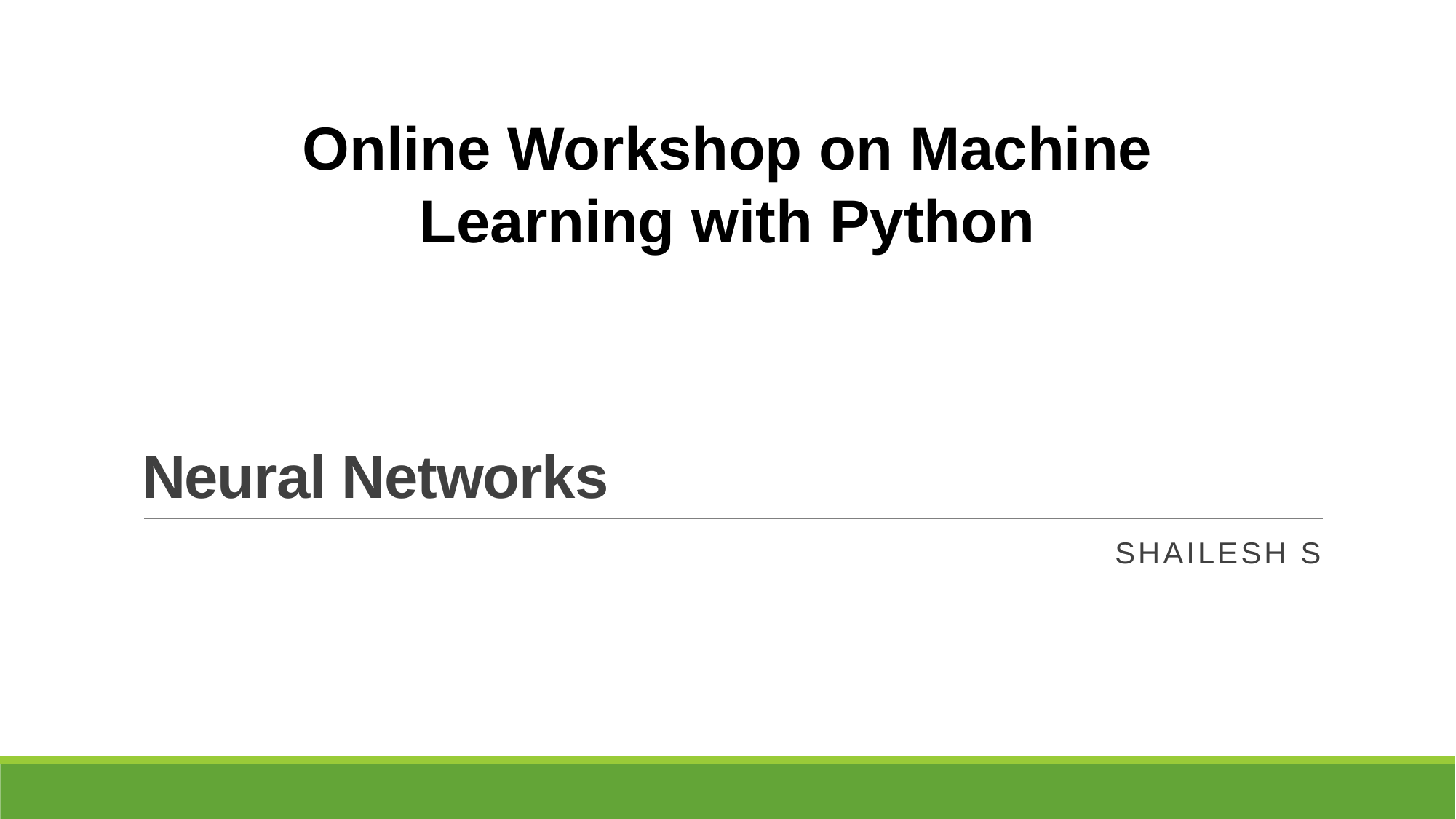

Online Workshop on Machine Learning with Python
# Neural Networks
Shailesh S